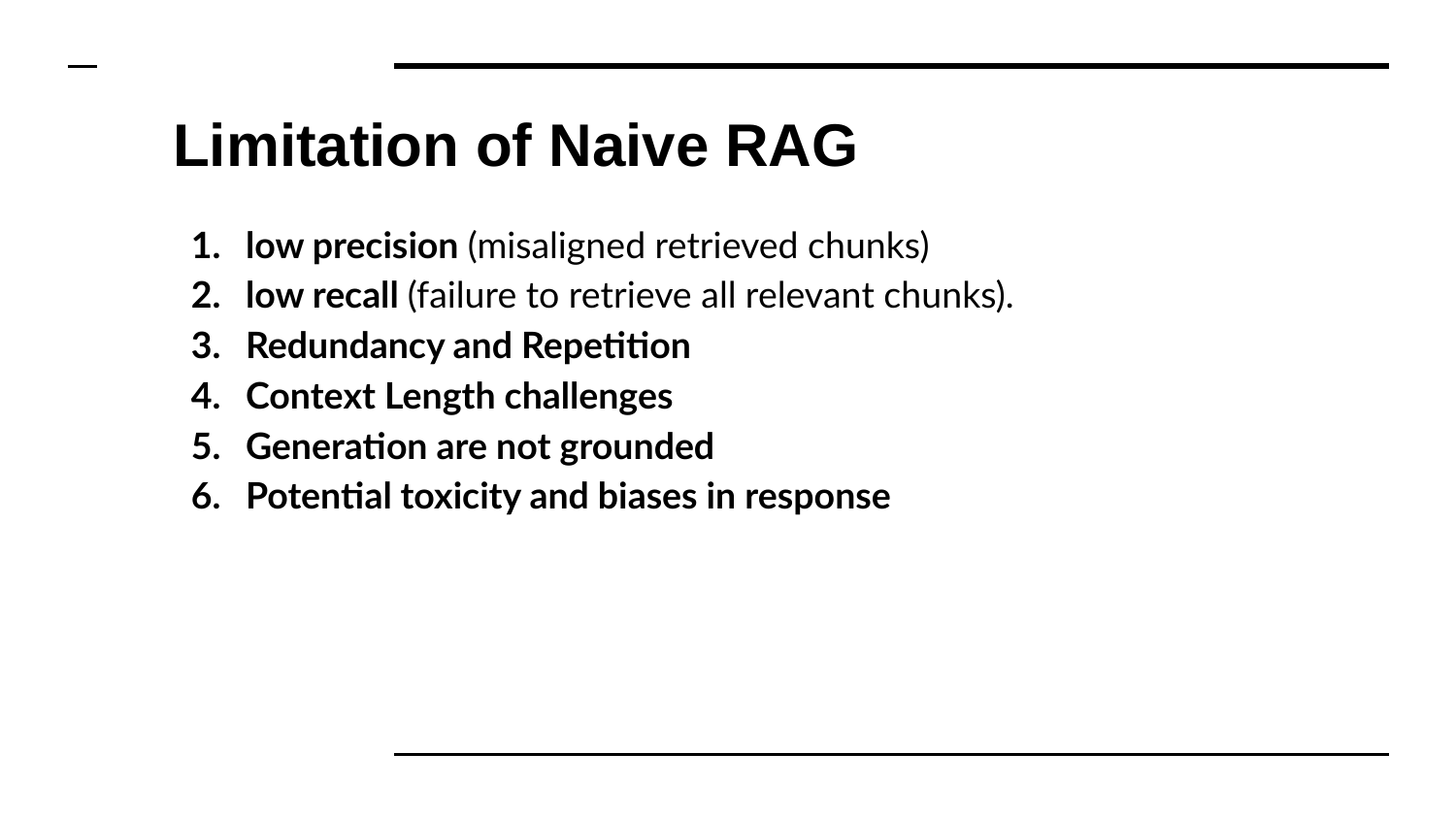

# Limitation of Naive RAG
low precision (misaligned retrieved chunks)
low recall (failure to retrieve all relevant chunks).
Redundancy and Repetition
Context Length challenges
Generation are not grounded
Potential toxicity and biases in response